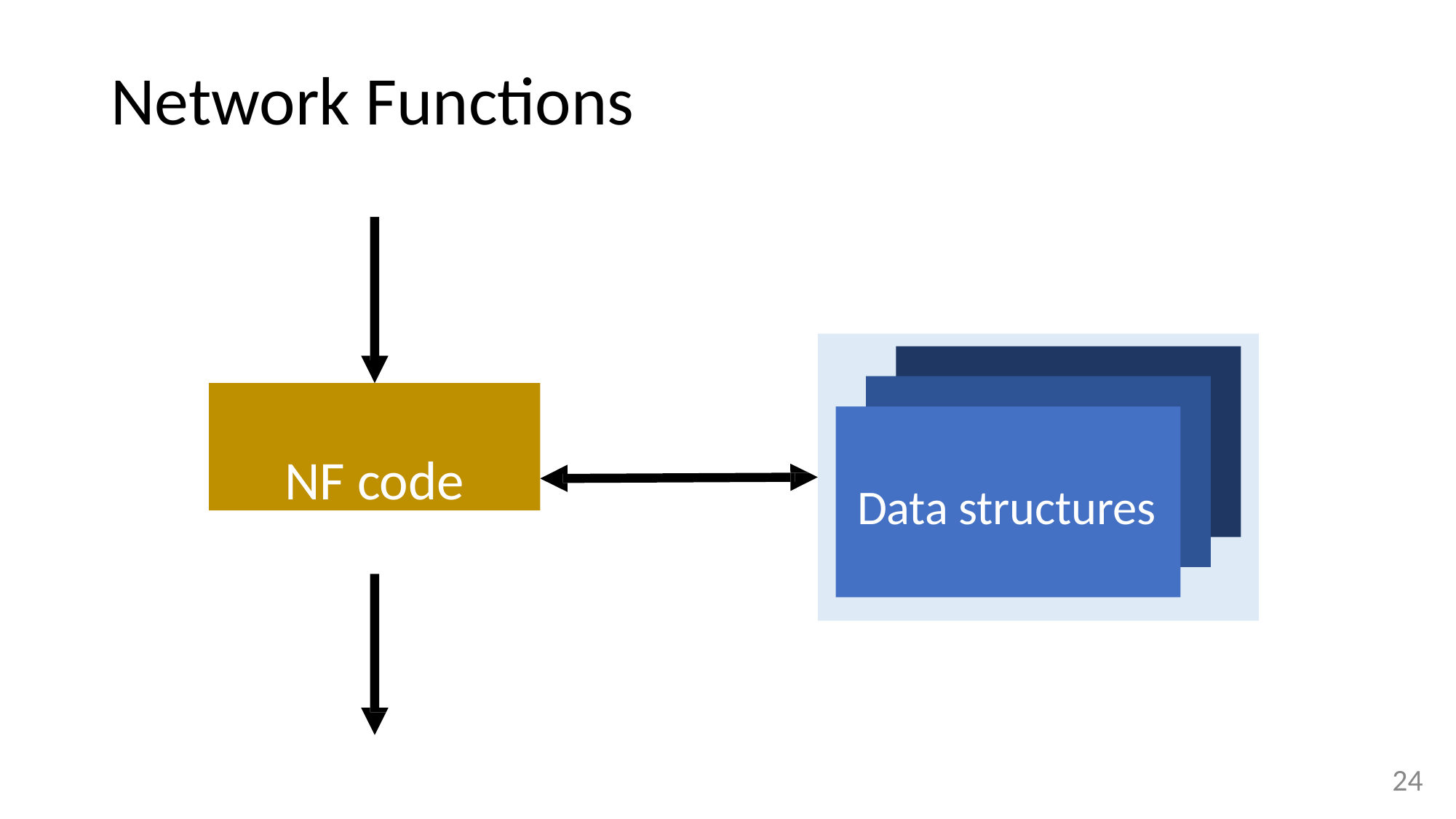

# Network Functions

Data structures

NF code

24